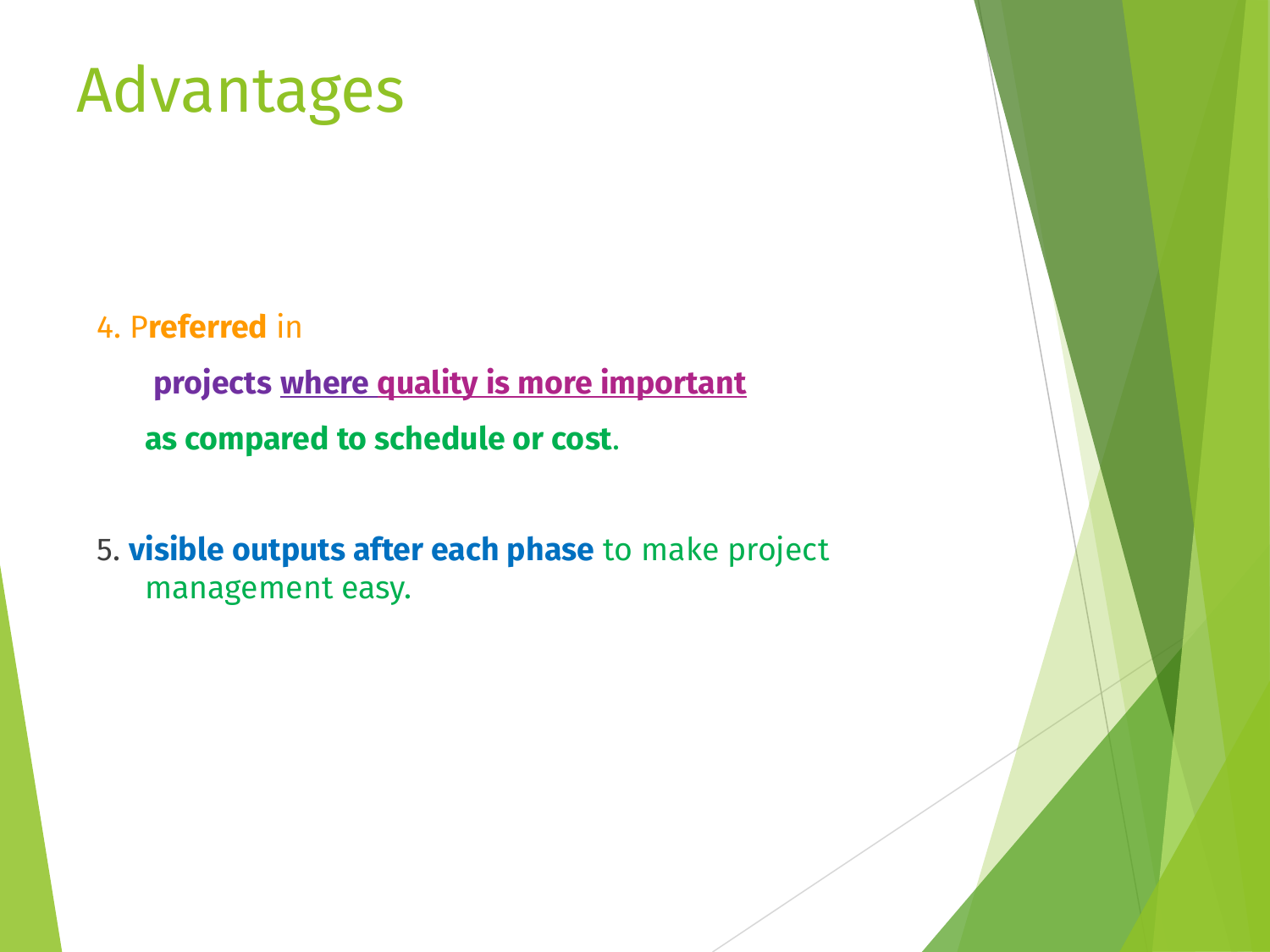

# Advantages
4. Preferred in
	 projects where quality is more important
	as compared to schedule or cost.

5. visible outputs after each phase to make project 	management easy.